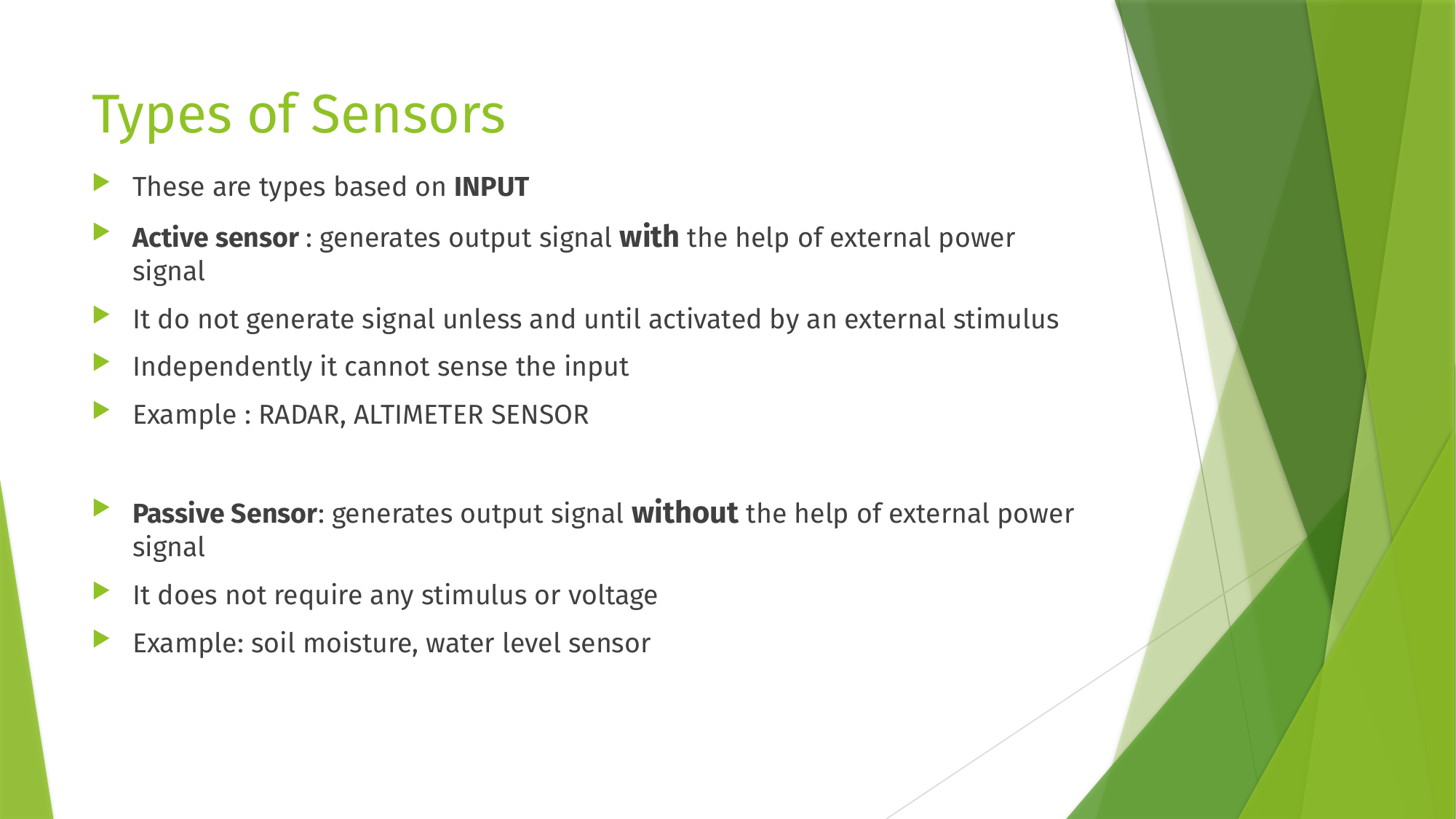

# Types of Sensors
These are types based on INPUT
Active sensor : generates output signal with the help of external power signal
It do not generate signal unless and until activated by an external stimulus
Independently it cannot sense the input
Example : RADAR, ALTIMETER SENSOR

Passive Sensor: generates output signal without the help of external power signal
It does not require any stimulus or voltage
Example: soil moisture, water level sensor